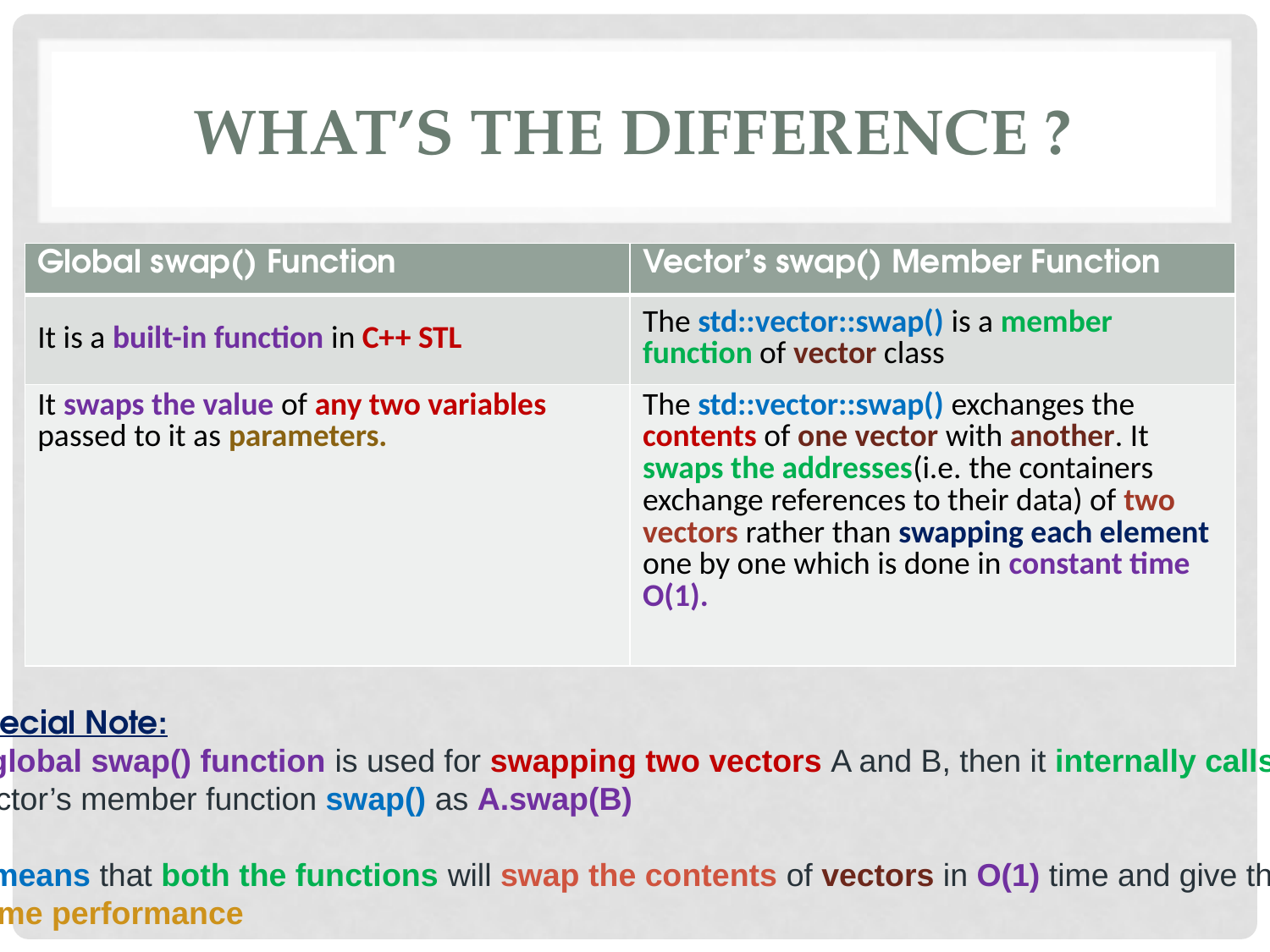

# What’s the difference ?
| Global swap() Function | Vector’s swap() Member Function |
| --- | --- |
| It is a built-in function in C++ STL | The std::vector::swap() is a member function of vector class |
| It swaps the value of any two variables passed to it as parameters. | The std::vector::swap() exchanges the contents of one vector with another. It swaps the addresses(i.e. the containers exchange references to their data) of two vectors rather than swapping each element one by one which is done in constant time O(1). |
Special Note:
If global swap() function is used for swapping two vectors A and B, then it internally calls
vector’s member function swap() as A.swap(B)

It means that both the functions will swap the contents of vectors in O(1) time and give the
same performance